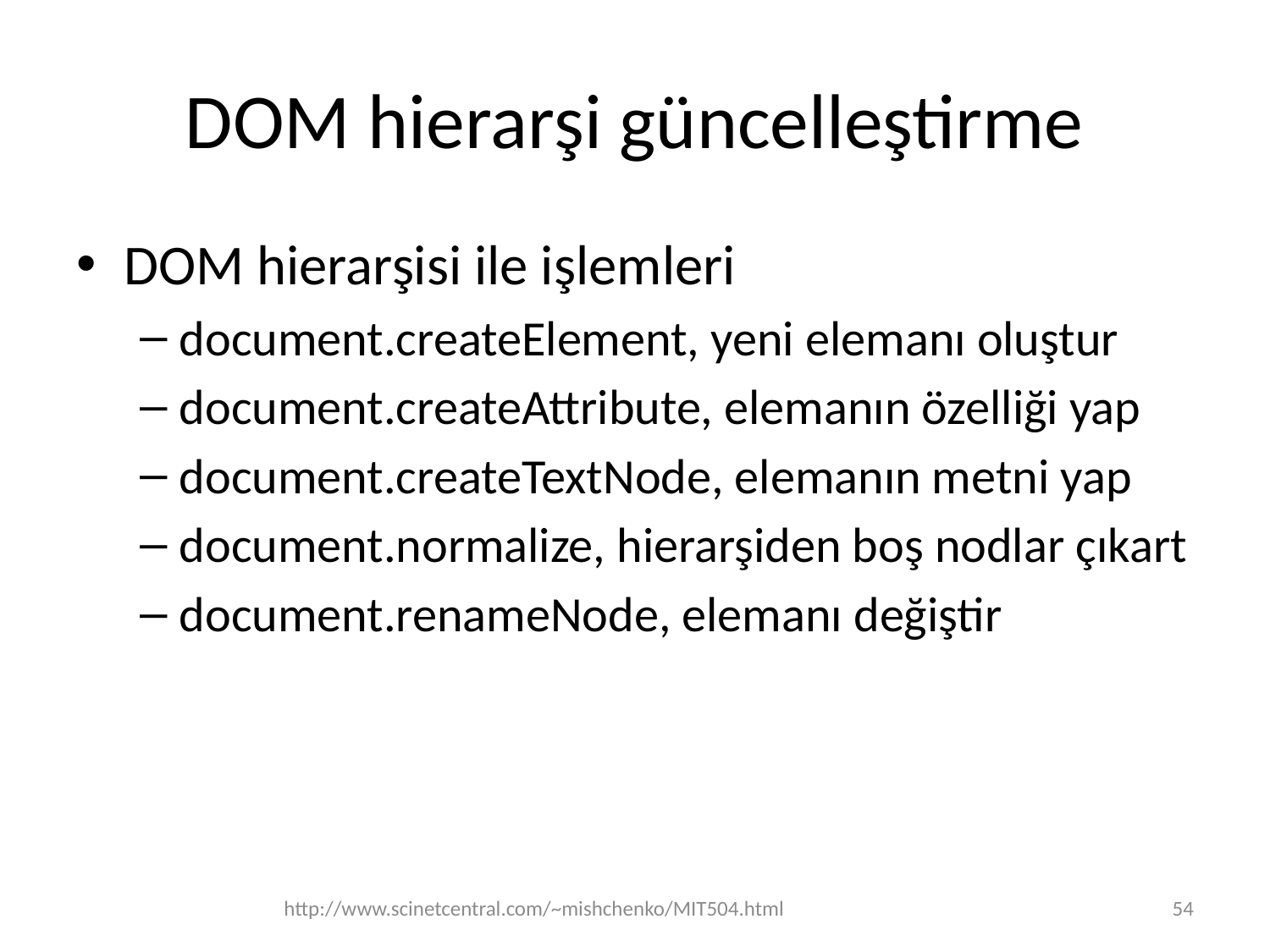

# DOM hierarşi güncelleştirme
DOM hierarşisi ile işlemleri
document.createElement, yeni elemanı oluştur
document.createAttribute, elemanın özelliği yap
document.createTextNode, elemanın metni yap
document.normalize, hierarşiden boş nodlar çıkart
document.renameNode, elemanı değiştir
http://www.scinetcentral.com/~mishchenko/MIT504.html
54